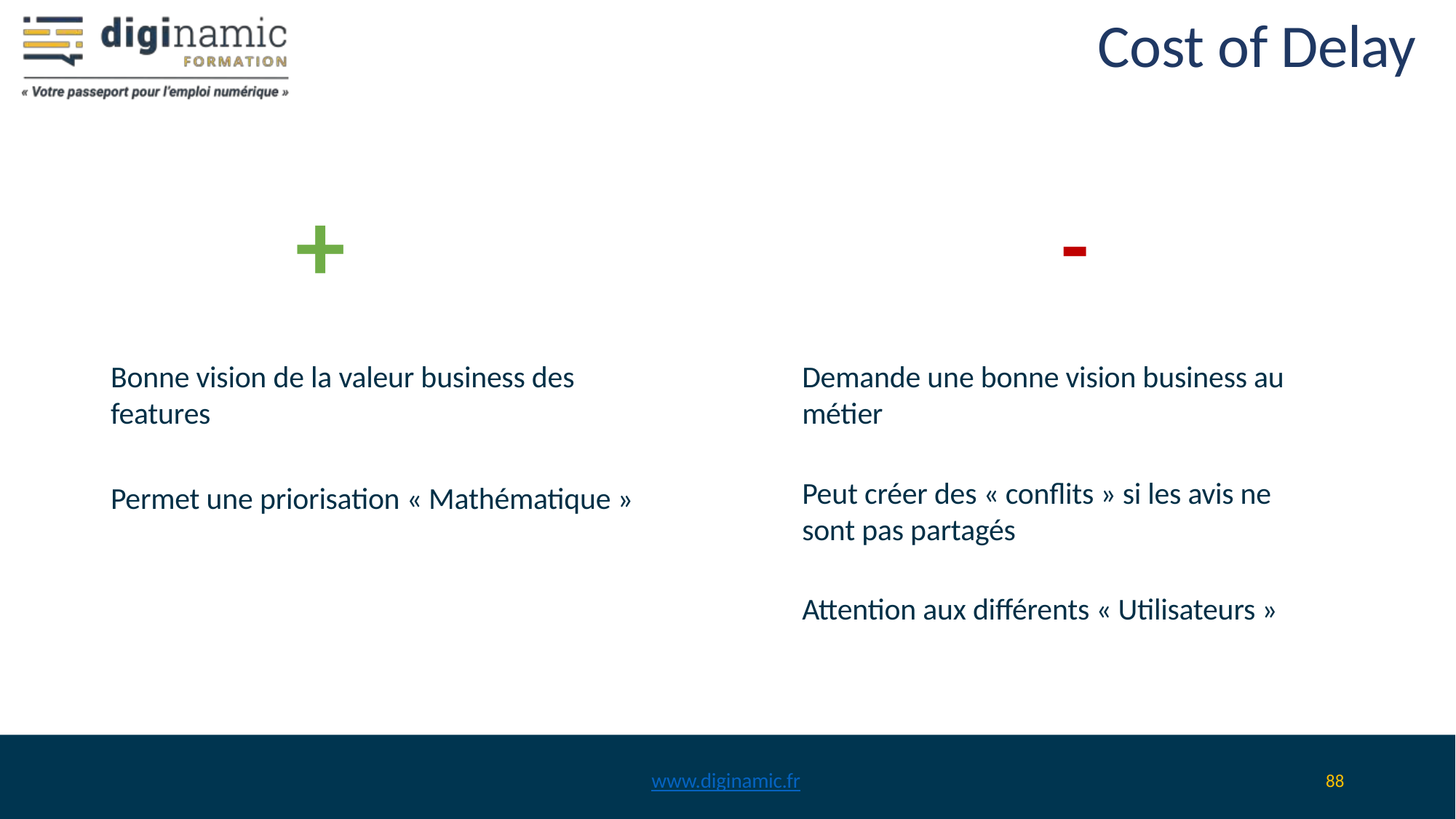

# Cost of Delay
+
-
Bonne vision de la valeur business des features

Permet une priorisation « Mathématique »
Demande une bonne vision business au métier

Peut créer des « conflits » si les avis ne sont pas partagés

Attention aux différents « Utilisateurs »
www.diginamic.fr
88